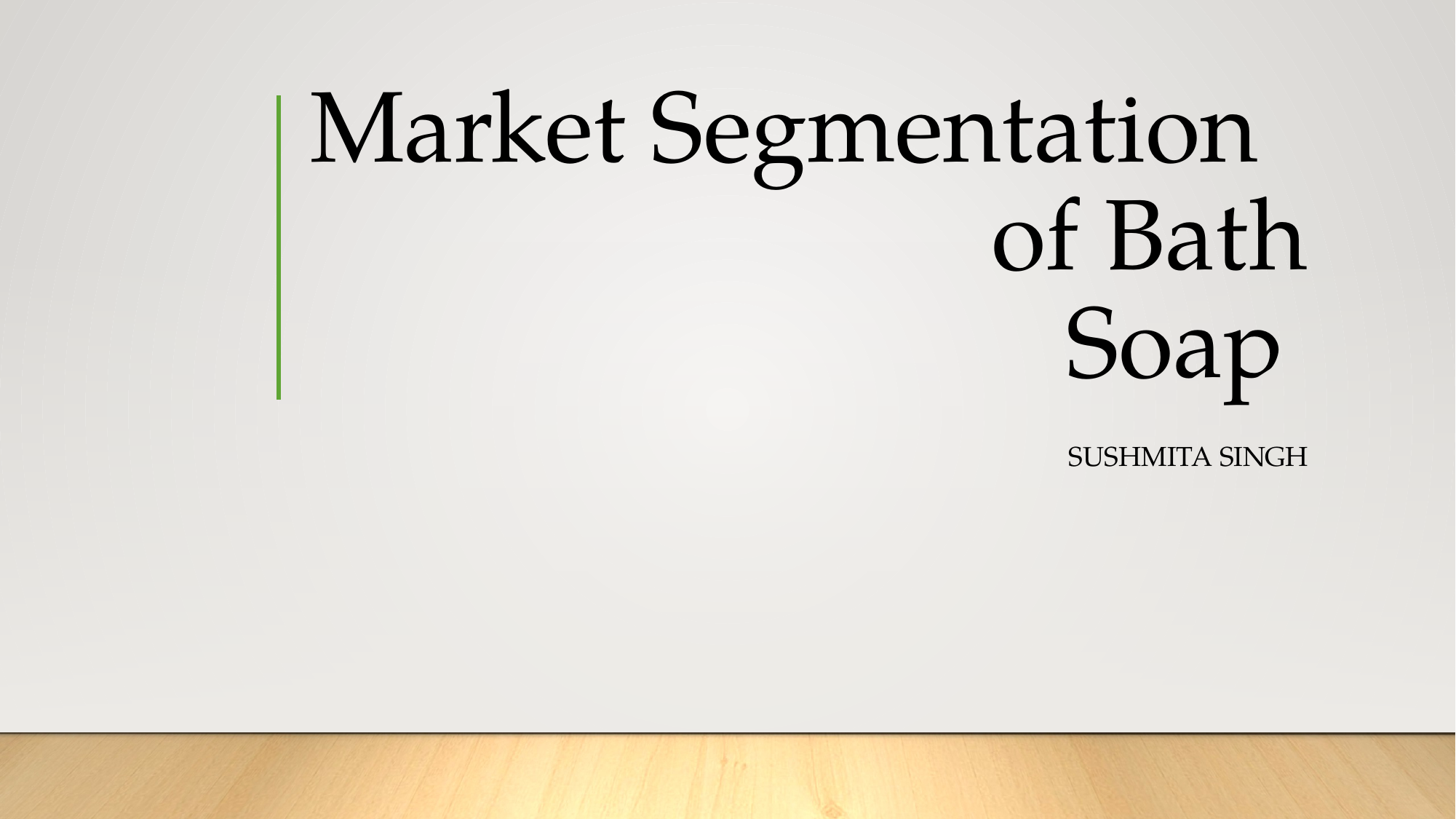

# Market Segmentation                      of Bath Soap
SusHMITA singh